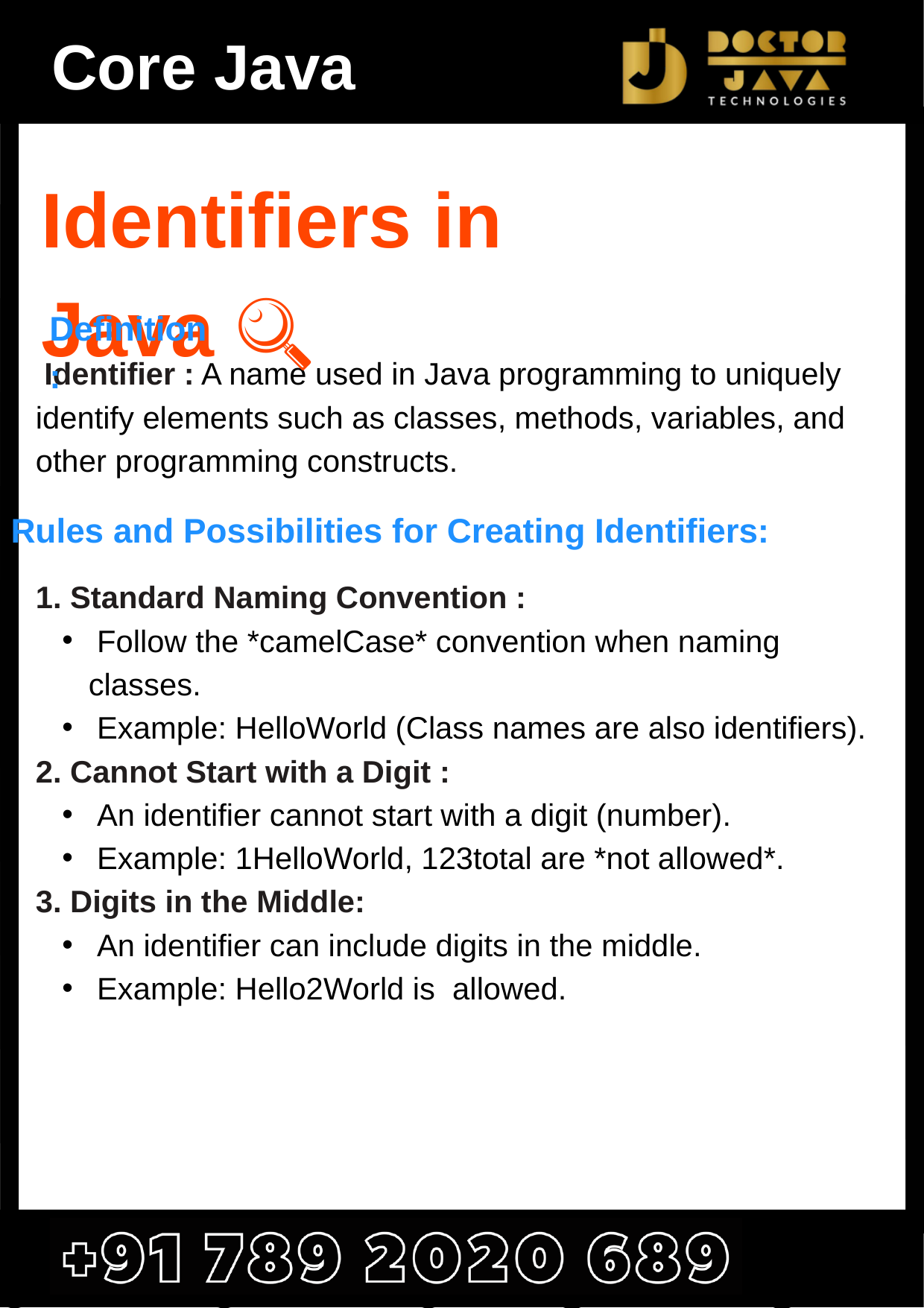

Core Java

Identifiers in Java 🔍

 Identifier : A name used in Java programming to uniquely identify elements such as classes, methods, variables, and other programming constructs.

1. Standard Naming Convention :
 Follow the *camelCase* convention when naming classes.
 Example: HelloWorld (Class names are also identifiers).
2. Cannot Start with a Digit :
 An identifier cannot start with a digit (number).
 Example: 1HelloWorld, 123total are *not allowed*.
3. Digits in the Middle:
 An identifier can include digits in the middle.
 Example: Hello2World is  allowed.

Definition:
Rules and Possibilities for Creating Identifiers: